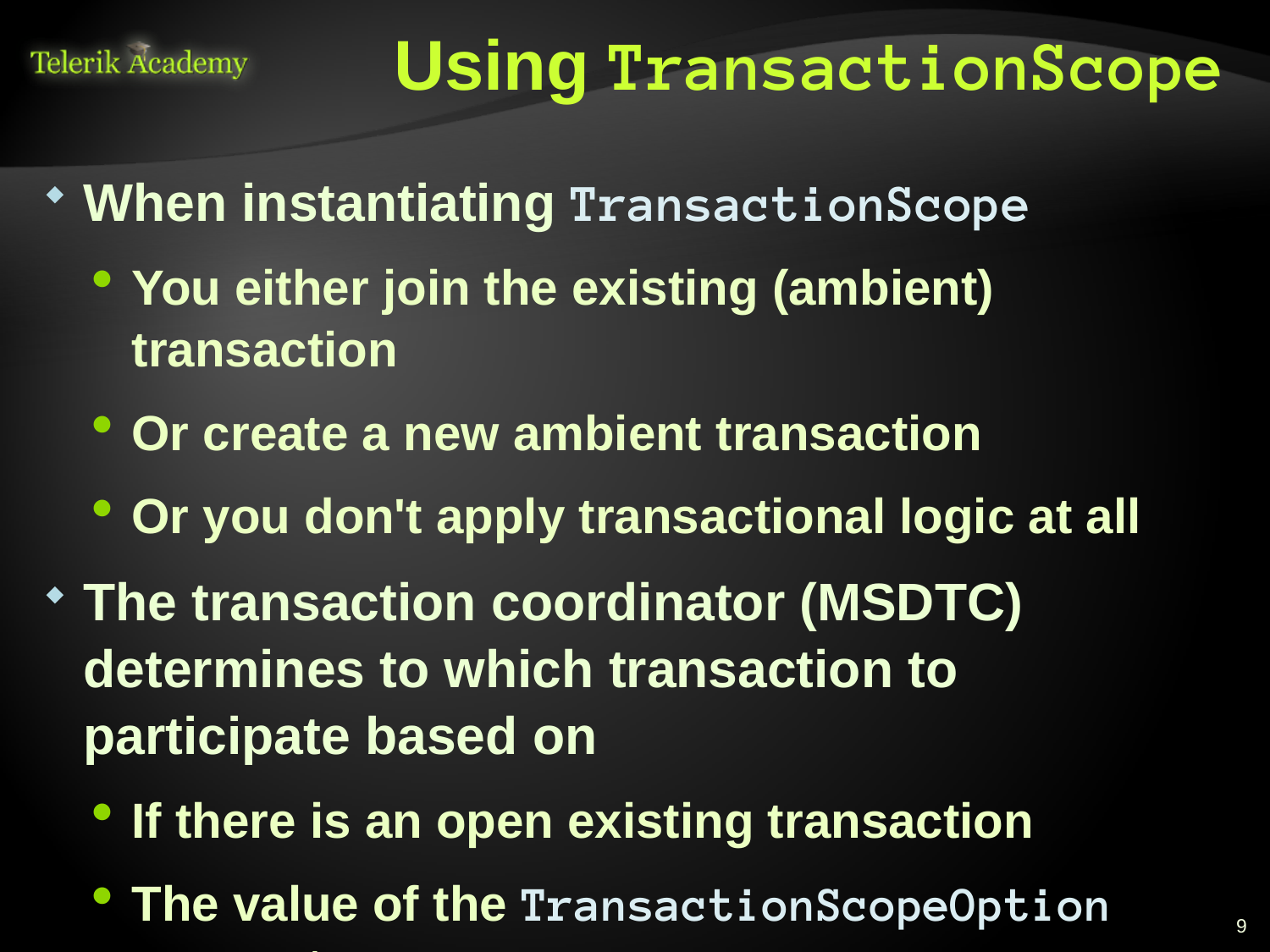

# Using TransactionScope
When instantiating TransactionScope
You either join the existing (ambient) transaction
Or create a new ambient transaction
Or you don't apply transactional logic at all
The transaction coordinator (MSDTC) determines to which transaction to participate based on
If there is an open existing transaction
The value of the TransactionScopeOption parameter
9